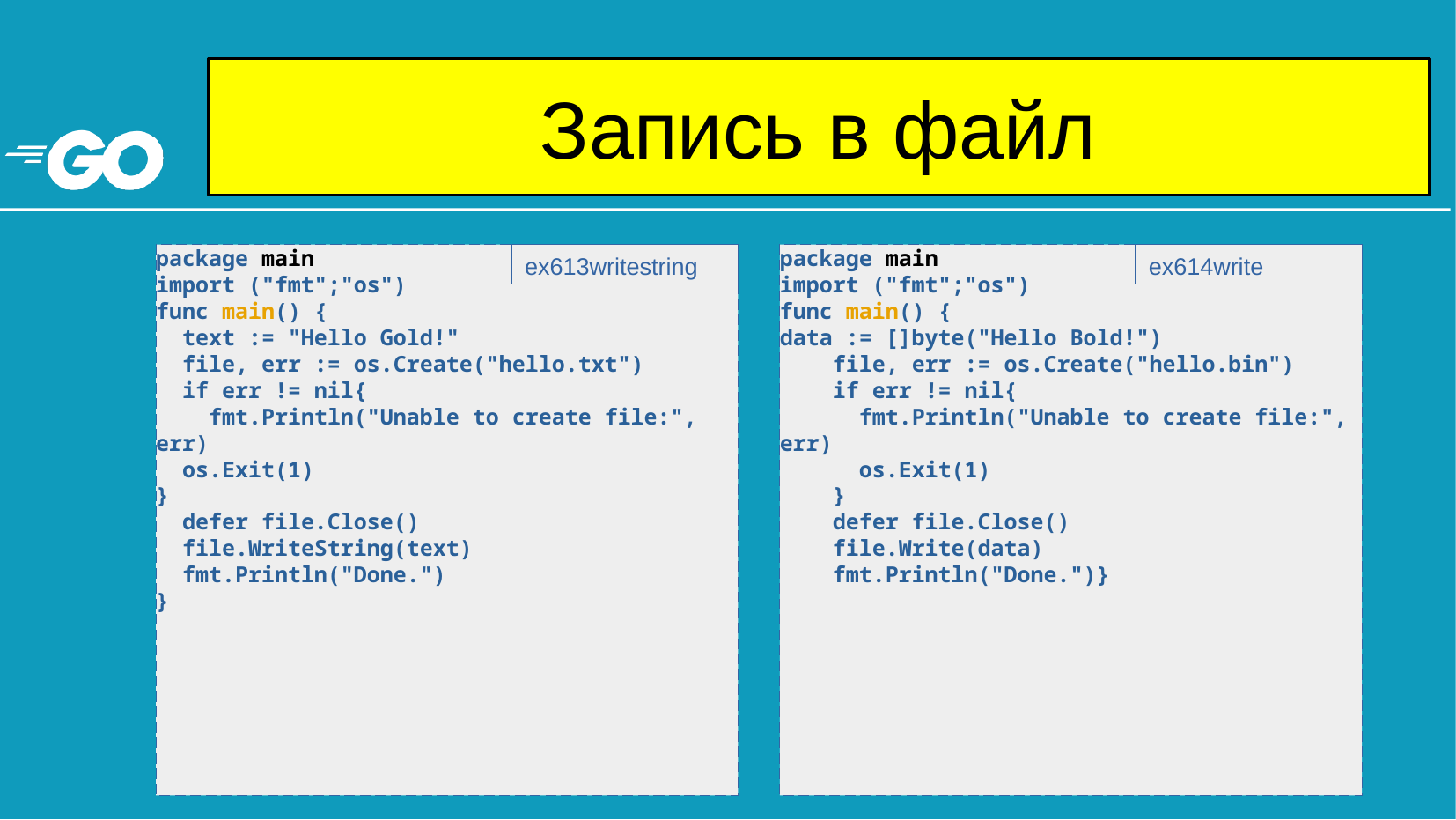

# Запись в файл
package main
import ("fmt";"os")
func main() {
  text := "Hello Gold!"
  file, err := os.Create("hello.txt")
  if err != nil{
    fmt.Println("Unable to create file:", err)
  os.Exit(1)
}
  defer file.Close()
  file.WriteString(text)
  fmt.Println("Done.")
}
ex613writestring
package main
import ("fmt";"os")
func main() {
data := []byte("Hello Bold!")
    file, err := os.Create("hello.bin")
    if err != nil{
      fmt.Println("Unable to create file:", err)
      os.Exit(1)
    }
    defer file.Close()
    file.Write(data)
    fmt.Println("Done.")}
ex614write